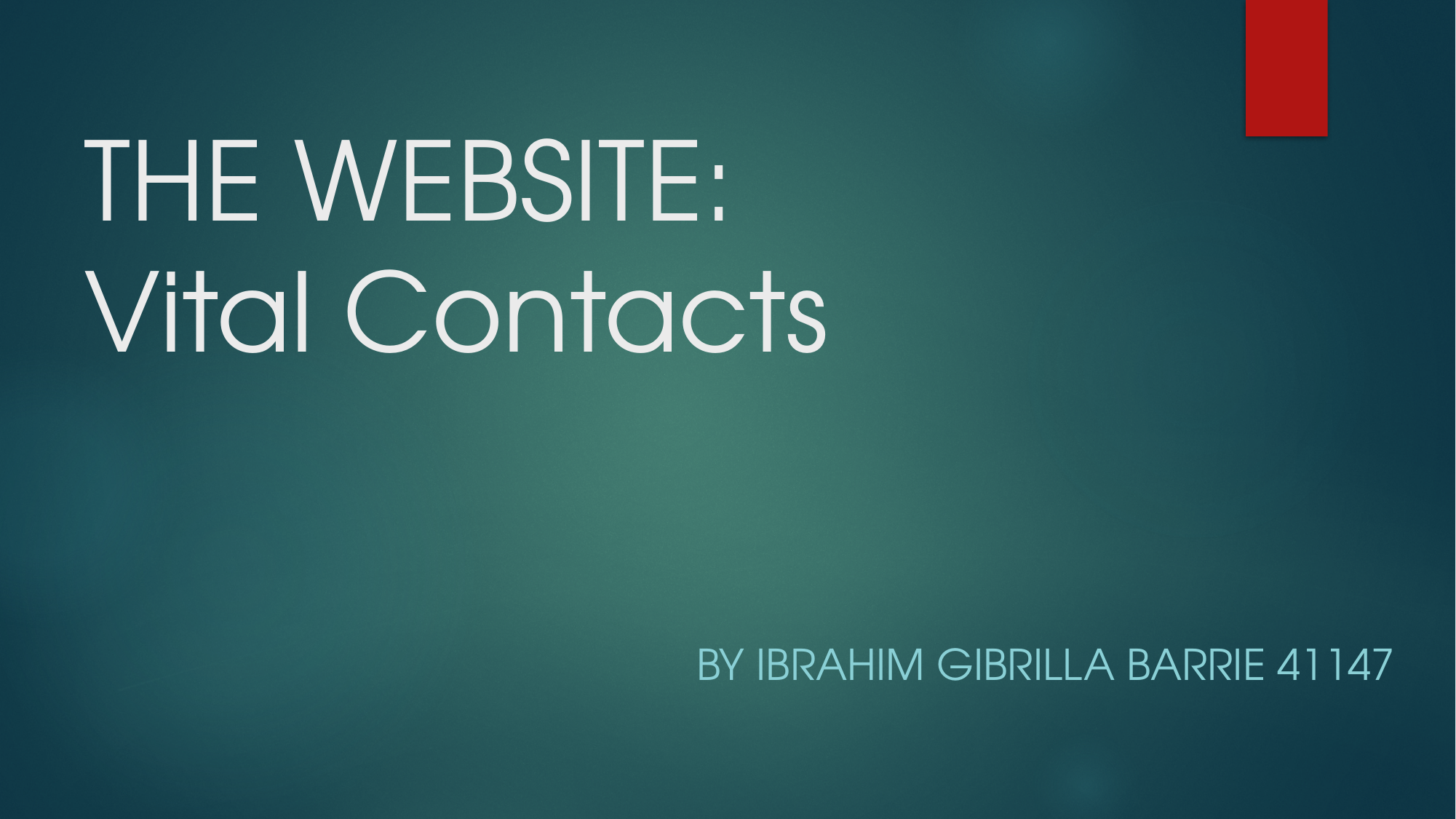

# THE WEBSITE: Vital Contacts
By Ibrahim gibrilla barrie 41147